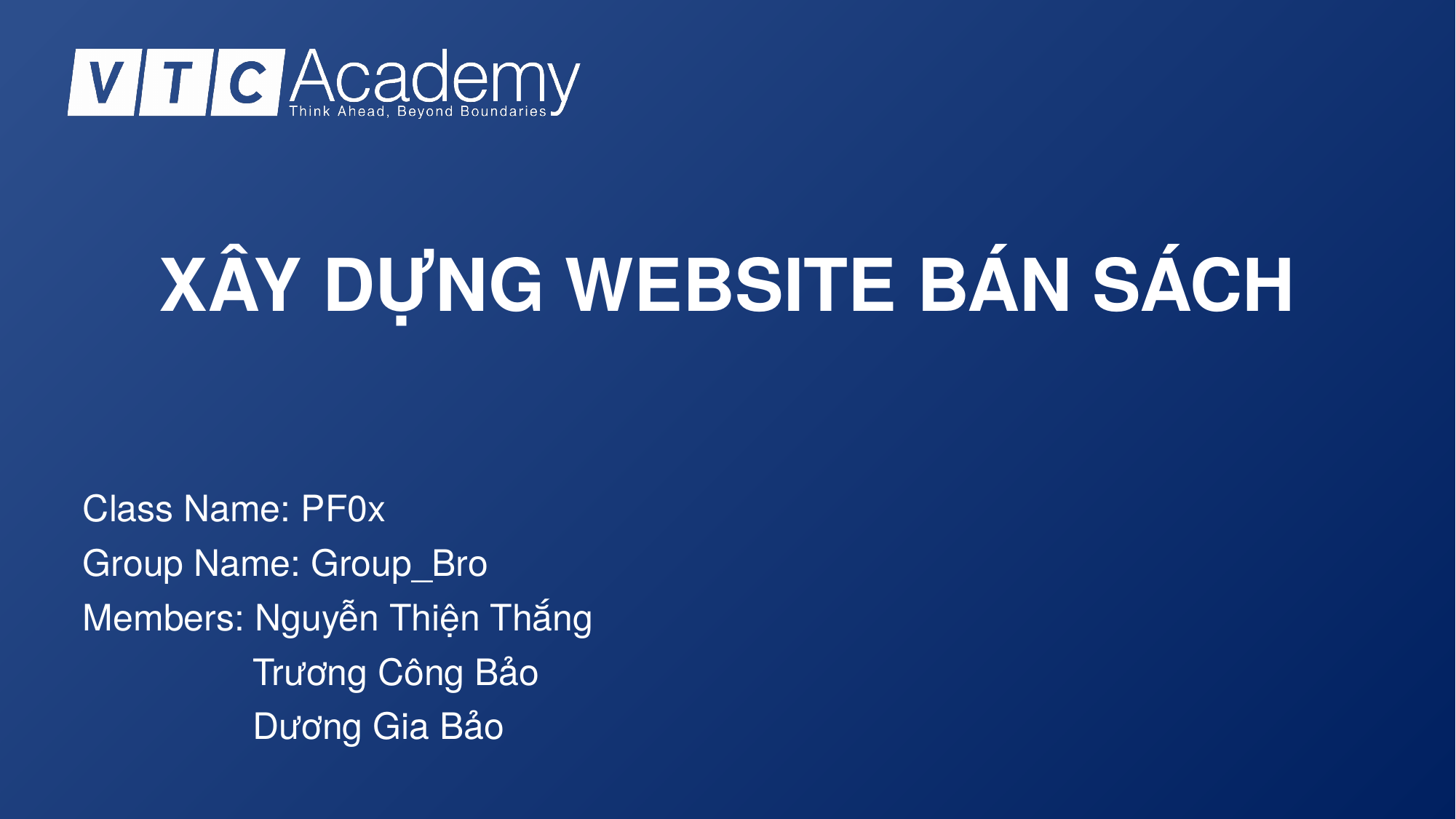

# XÂY DỰNG WEBSITE BÁN SÁCH
Class Name:	PF0x
Group Name: Group_Bro
Members: Nguyễn Thiện Thắng
	      Trương Công Bảo
	      Dương Gia Bảo